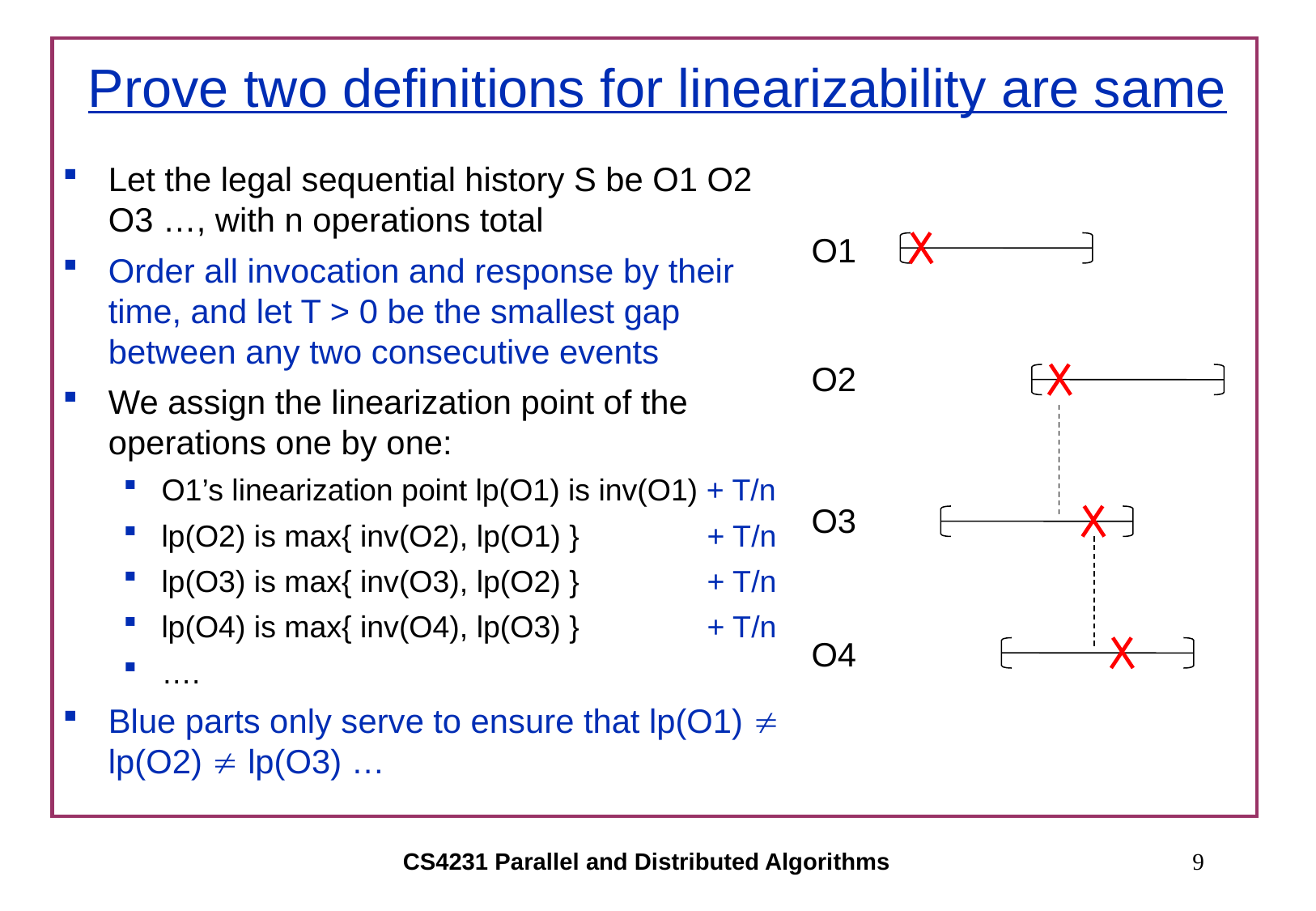

# Prove two definitions for linearizability are same
Let the legal sequential history S be O1 O2 O3 …, with n operations total
Order all invocation and response by their time, and let T > 0 be the smallest gap between any two consecutive events
We assign the linearization point of the operations one by one:
O1’s linearization point lp(O1) is inv(O1) + T/n
lp(O2) is max{ inv(O2), lp(O1) }               + T/n
lp(O3) is max{ inv(O3), lp(O2) }               + T/n
lp(O4) is max{ inv(O4), lp(O3) }               + T/n
….
Blue parts only serve to ensure that lp(O1) ≠ lp(O2) ≠ lp(O3) …

O1

O2

O3

O4

CS4231 Parallel and Distributed Algorithms
9